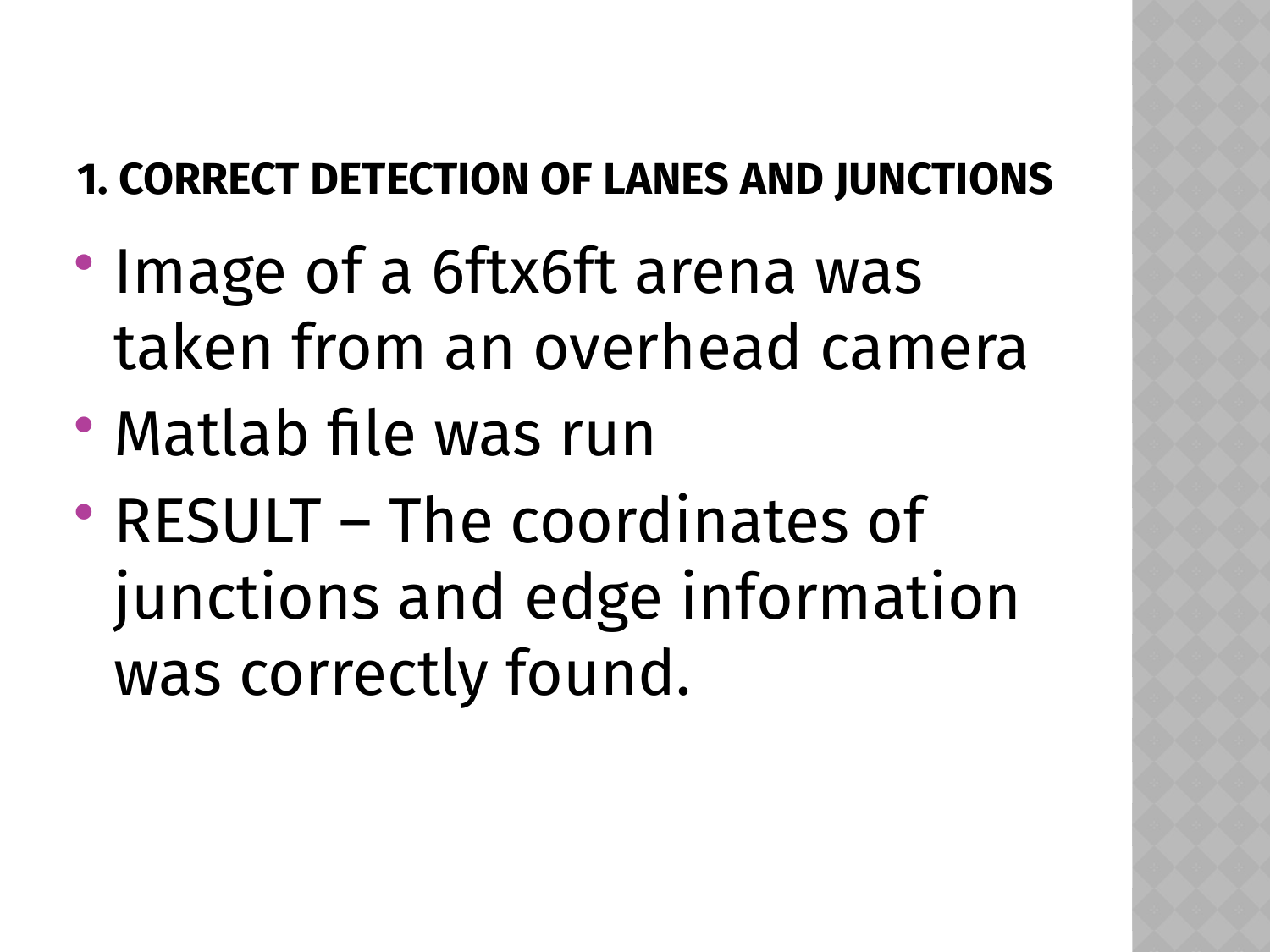

# 1. Correct detection of lanes and junctionS
Image of a 6ftx6ft arena was taken from an overhead camera
Matlab file was run
RESULT – The coordinates of junctions and edge information was correctly found.